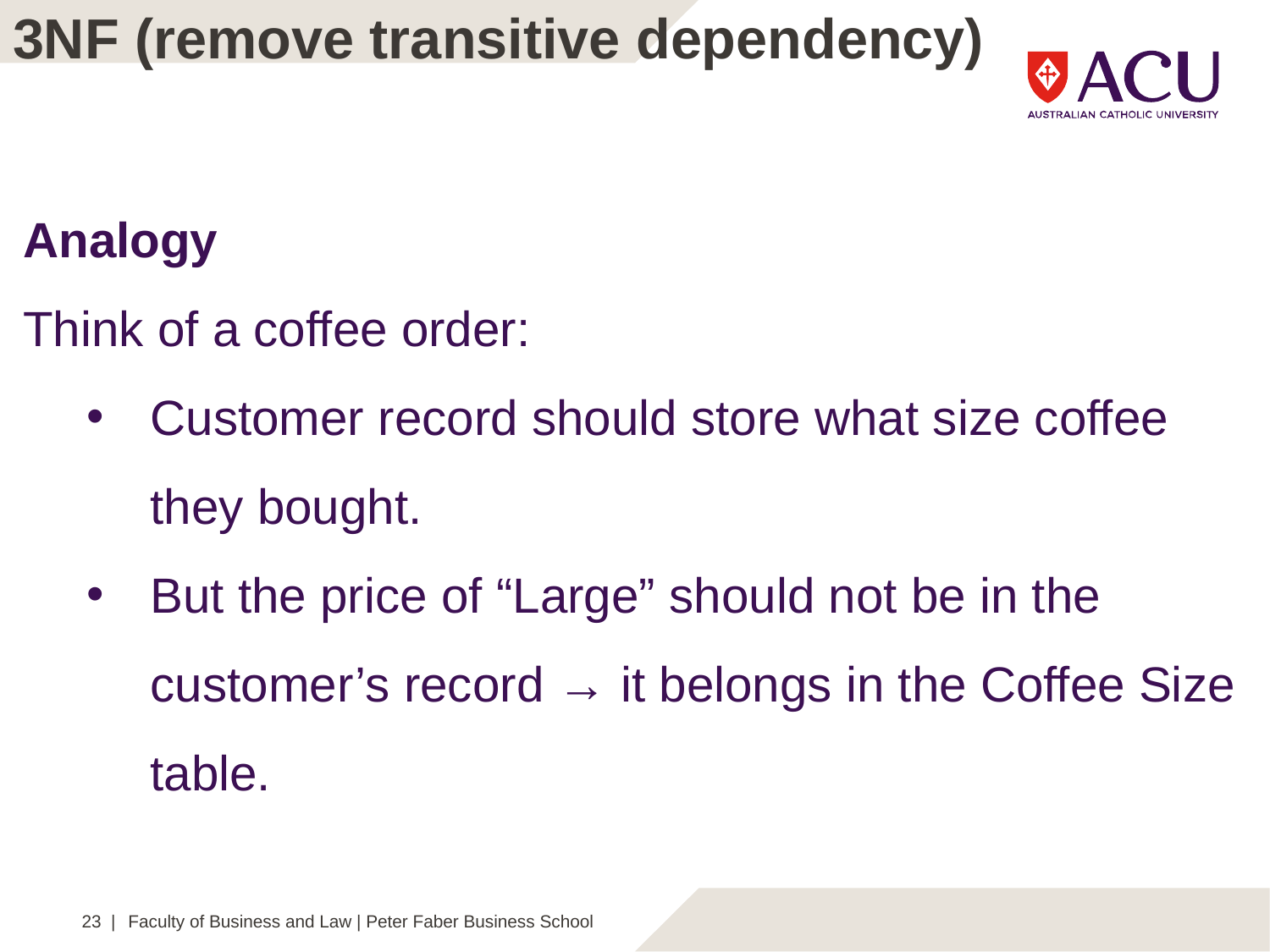

3NF (remove transitive dependency)
Analogy
Think of a coffee order:
Customer record should store what size coffee they bought.
But the price of “Large” should not be in the customer’s record → it belongs in the Coffee Size table.
23  |
Faculty of Business and Law | Peter Faber Business School